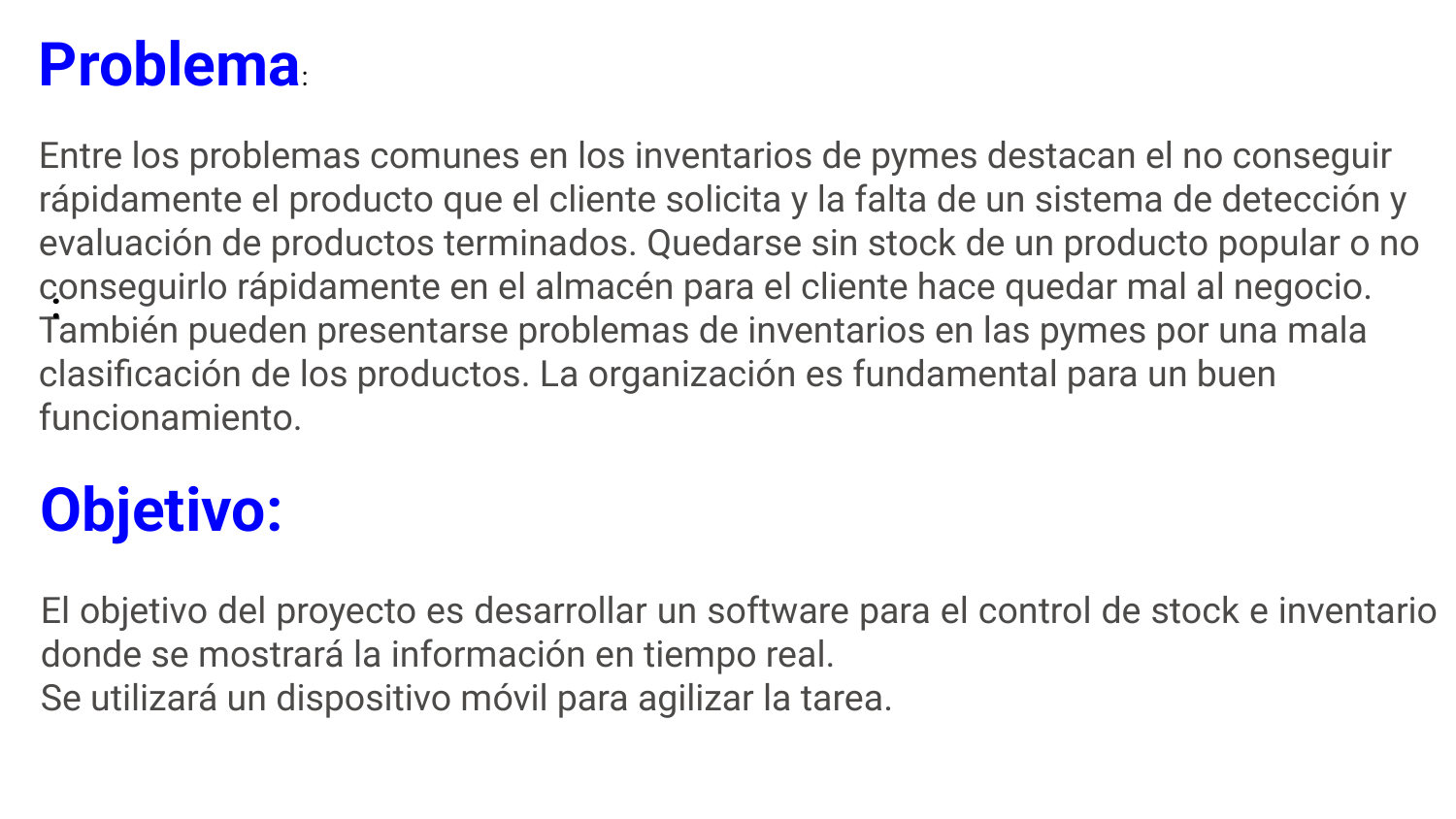

Problema:

Entre los problemas comunes en los inventarios de pymes destacan el no conseguir rápidamente el producto que el cliente solicita y la falta de un sistema de detección y evaluación de productos terminados. Quedarse sin stock de un producto popular o no conseguirlo rápidamente en el almacén para el cliente hace quedar mal al negocio. También pueden presentarse problemas de inventarios en las pymes por una mala clasificación de los productos. La organización es fundamental para un buen funcionamiento.
:
Objetivo:

El objetivo del proyecto es desarrollar un software para el control de stock e inventario donde se mostrará la información en tiempo real.
Se utilizará un dispositivo móvil para agilizar la tarea.